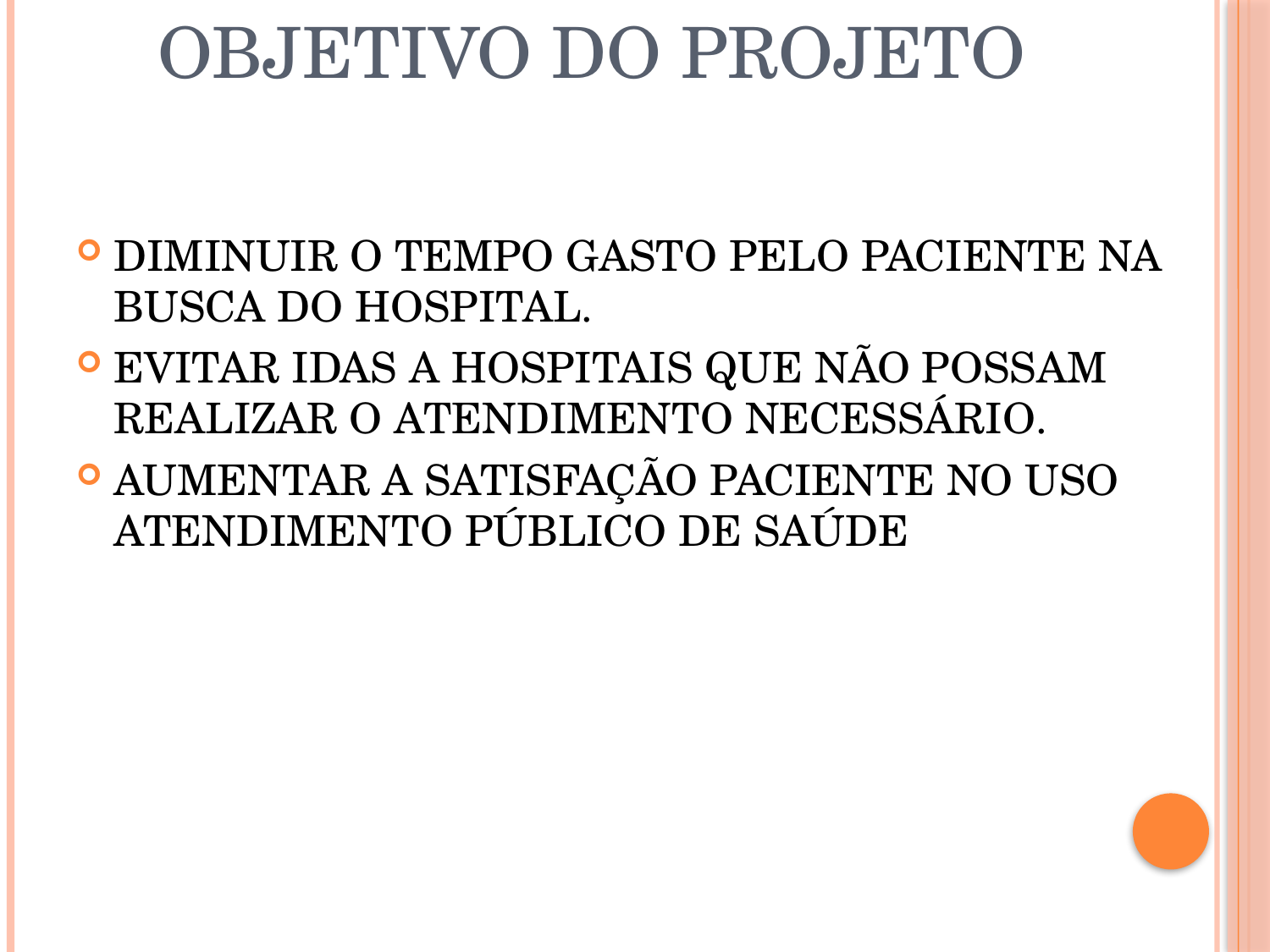

# OBJETIVO DO PROJETO
DIMINUIR O TEMPO GASTO PELO PACIENTE NA BUSCA DO HOSPITAL.
EVITAR IDAS A HOSPITAIS QUE NÃO POSSAM REALIZAR O ATENDIMENTO NECESSÁRIO.
AUMENTAR A SATISFAÇÃO PACIENTE NO USO ATENDIMENTO PÚBLICO DE SAÚDE